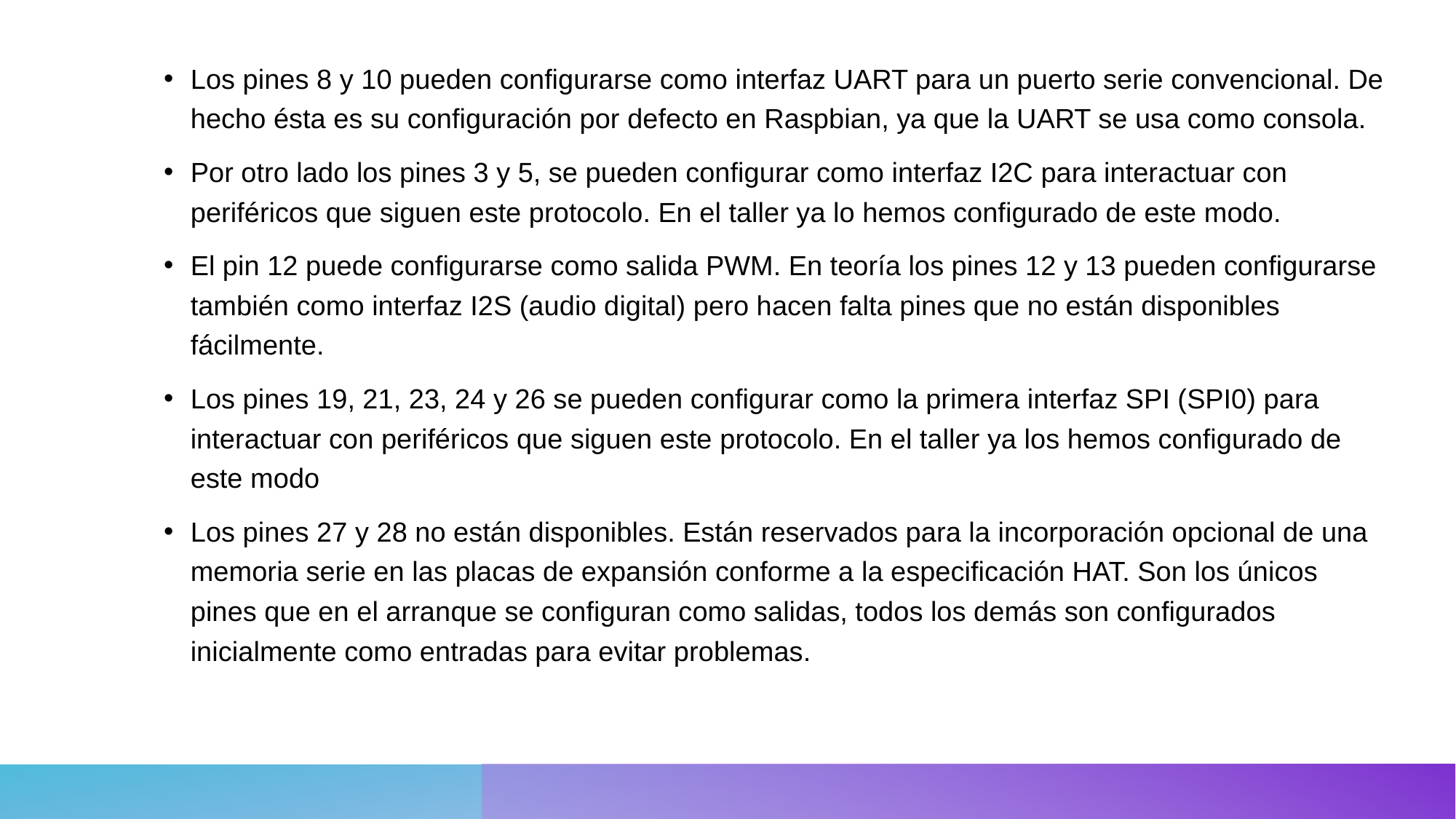

Los pines 8 y 10 pueden configurarse como interfaz UART para un puerto serie convencional. De hecho ésta es su configuración por defecto en Raspbian, ya que la UART se usa como consola.
Por otro lado los pines 3 y 5, se pueden configurar como interfaz I2C para interactuar con periféricos que siguen este protocolo. En el taller ya lo hemos configurado de este modo.
El pin 12 puede configurarse como salida PWM. En teoría los pines 12 y 13 pueden configurarse también como interfaz I2S (audio digital) pero hacen falta pines que no están disponibles fácilmente.
Los pines 19, 21, 23, 24 y 26 se pueden configurar como la primera interfaz SPI (SPI0) para interactuar con periféricos que siguen este protocolo. En el taller ya los hemos configurado de este modo
Los pines 27 y 28 no están disponibles. Están reservados para la incorporación opcional de una memoria serie en las placas de expansión conforme a la especificación HAT. Son los únicos pines que en el arranque se configuran como salidas, todos los demás son configurados inicialmente como entradas para evitar problemas.